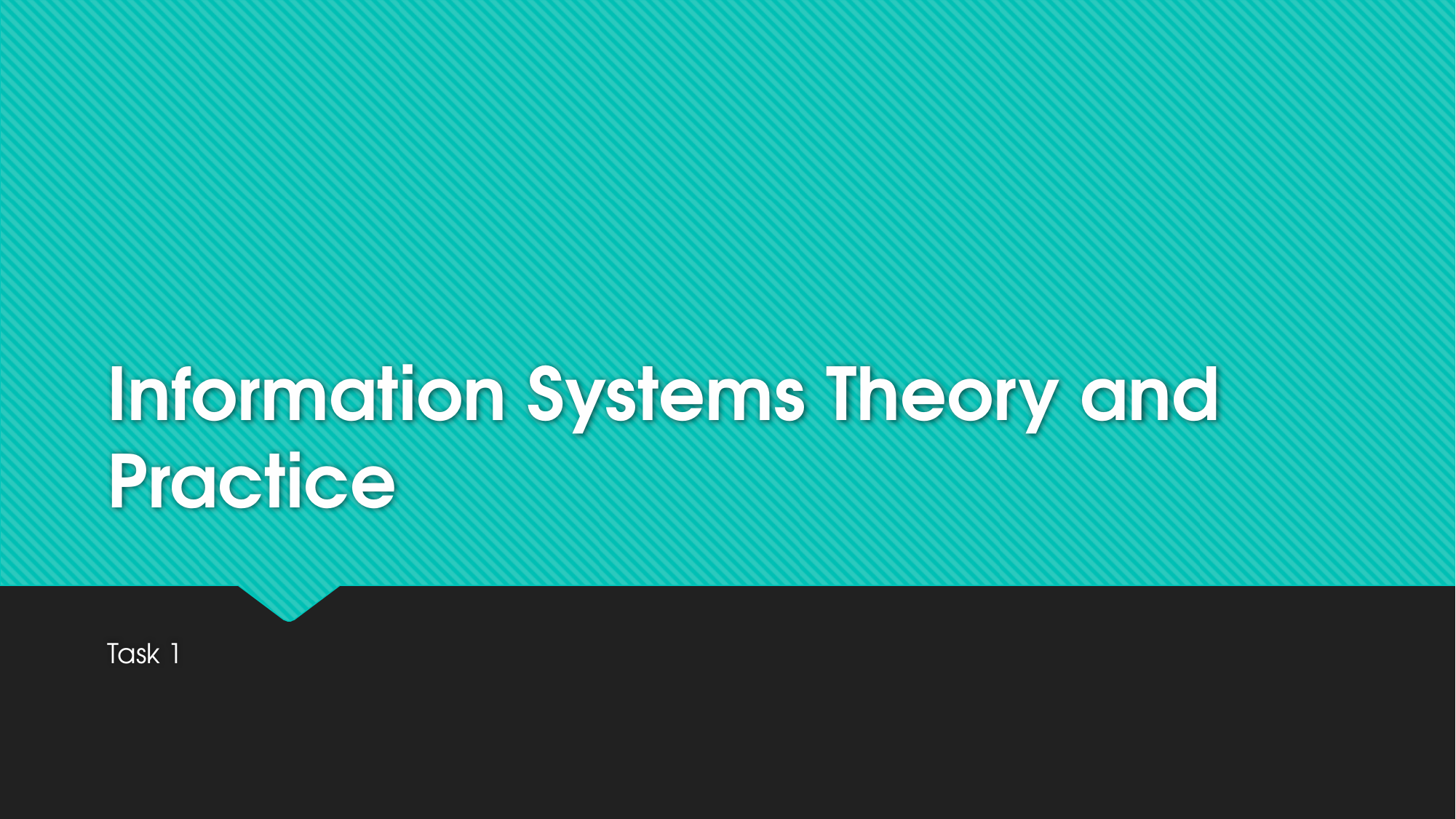

# Information Systems Theory and Practice
Task 1